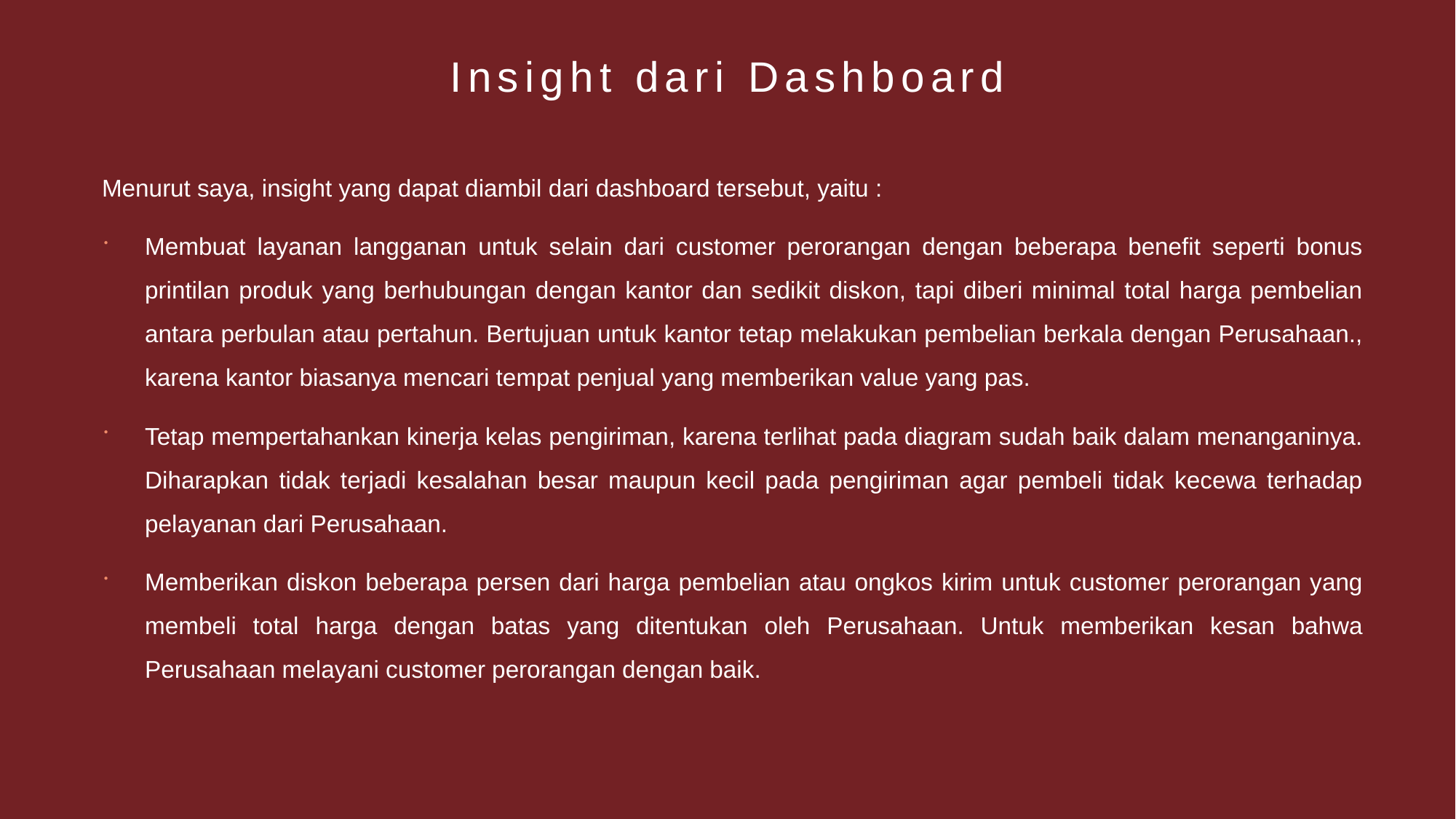

# Insight dari Dashboard
Menurut saya, insight yang dapat diambil dari dashboard tersebut, yaitu :
Membuat layanan langganan untuk selain dari customer perorangan dengan beberapa benefit seperti bonus printilan produk yang berhubungan dengan kantor dan sedikit diskon, tapi diberi minimal total harga pembelian antara perbulan atau pertahun. Bertujuan untuk kantor tetap melakukan pembelian berkala dengan Perusahaan., karena kantor biasanya mencari tempat penjual yang memberikan value yang pas.
Tetap mempertahankan kinerja kelas pengiriman, karena terlihat pada diagram sudah baik dalam menanganinya. Diharapkan tidak terjadi kesalahan besar maupun kecil pada pengiriman agar pembeli tidak kecewa terhadap pelayanan dari Perusahaan.
Memberikan diskon beberapa persen dari harga pembelian atau ongkos kirim untuk customer perorangan yang membeli total harga dengan batas yang ditentukan oleh Perusahaan. Untuk memberikan kesan bahwa Perusahaan melayani customer perorangan dengan baik.